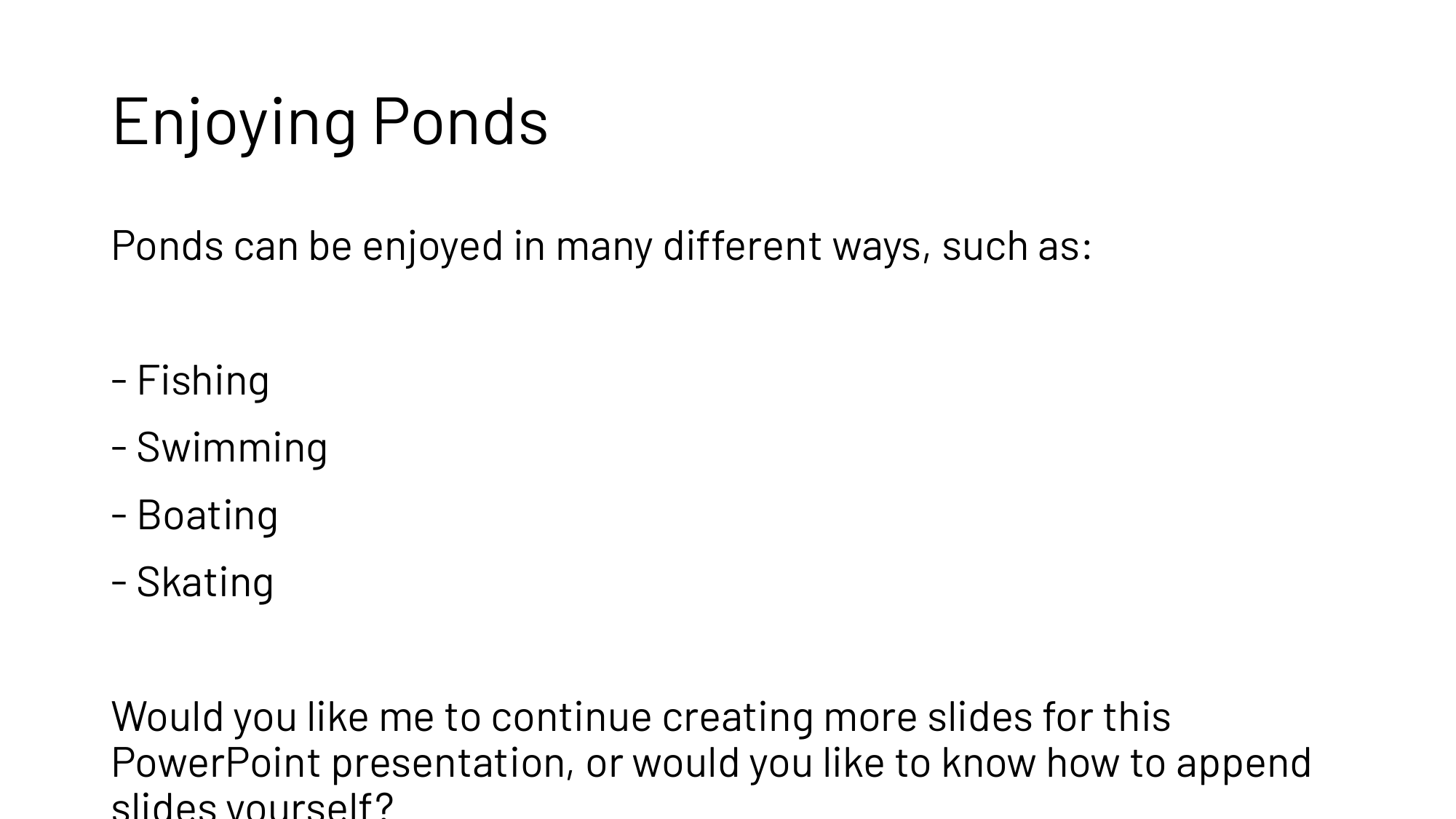

# Enjoying Ponds
Ponds can be enjoyed in many different ways, such as:

- Fishing
- Swimming
- Boating
- Skating

Would you like me to continue creating more slides for this PowerPoint presentation, or would you like to know how to append slides yourself?

I can provide you with more information about ponds, or any other topic that you would like to know more about!